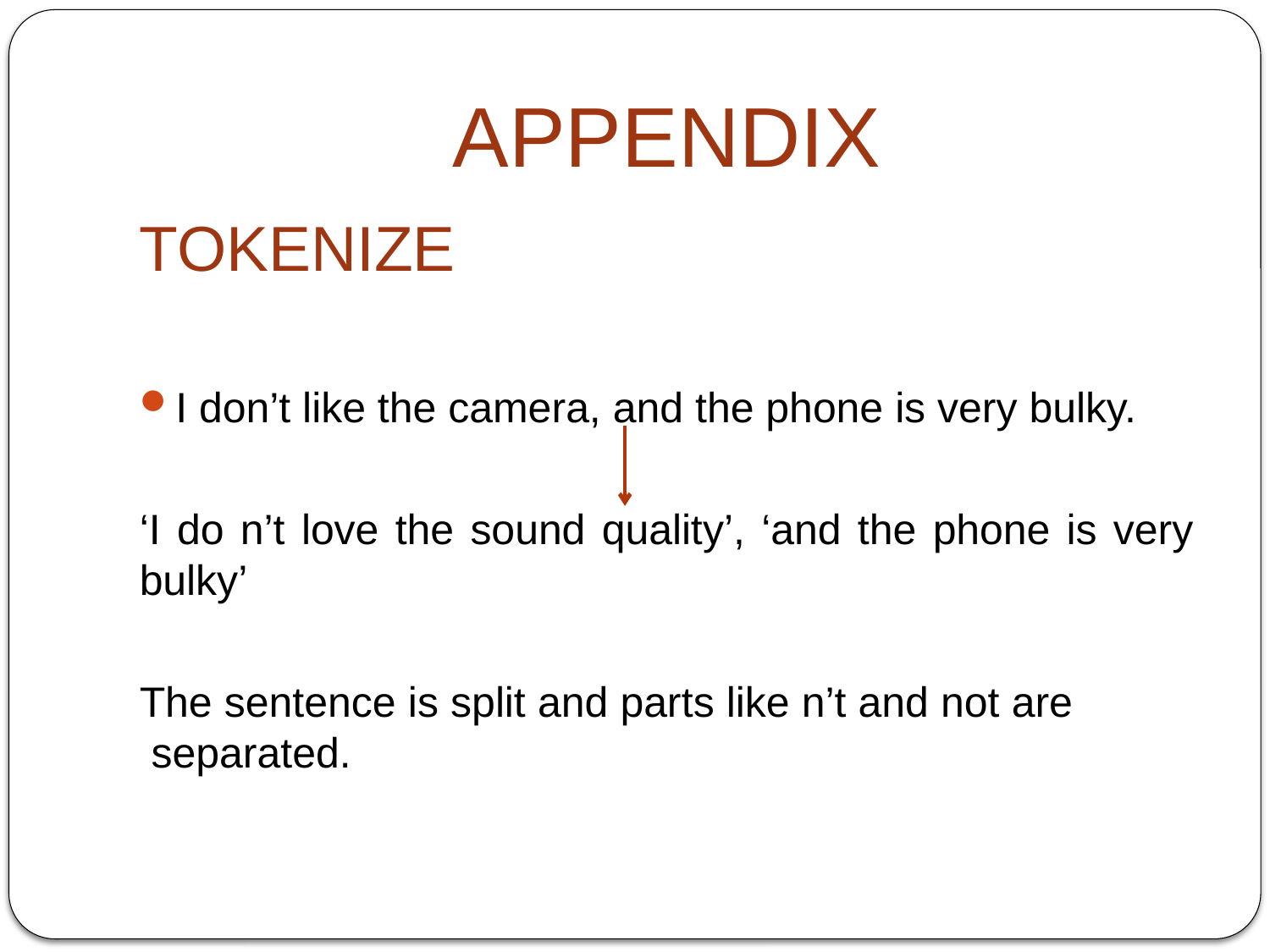

# APPENDIX
TOKENIZE

I don’t like the camera, and the phone is very bulky.

‘I do n’t love the sound quality’, ‘and the phone is very bulky’

The sentence is split and parts like n’t and not are            separated.